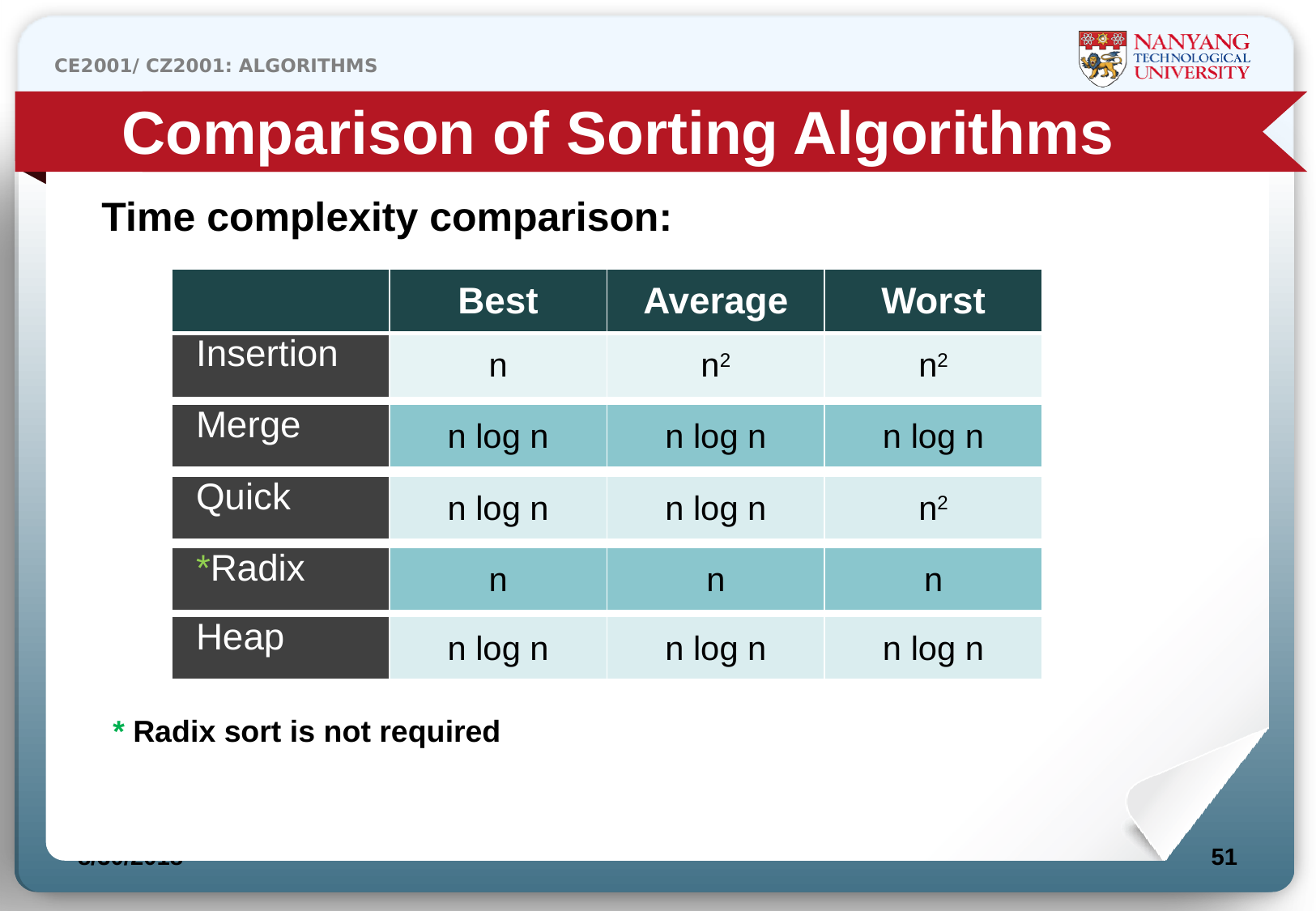

Comparison of Sorting Algorithms
Time complexity comparison:
|  | Best | Average | Worst |
| --- | --- | --- | --- |
| Insertion | n | n2 | n2 |
| Merge | n log n | n log n | n log n |
| --- | --- | --- | --- |
| Quick | n log n | n log n | n2 |
| --- | --- | --- | --- |
| \*Radix | n | n | n |
| --- | --- | --- | --- |
| Heap | n log n | n log n | n log n |
| --- | --- | --- | --- |
* Radix sort is not required